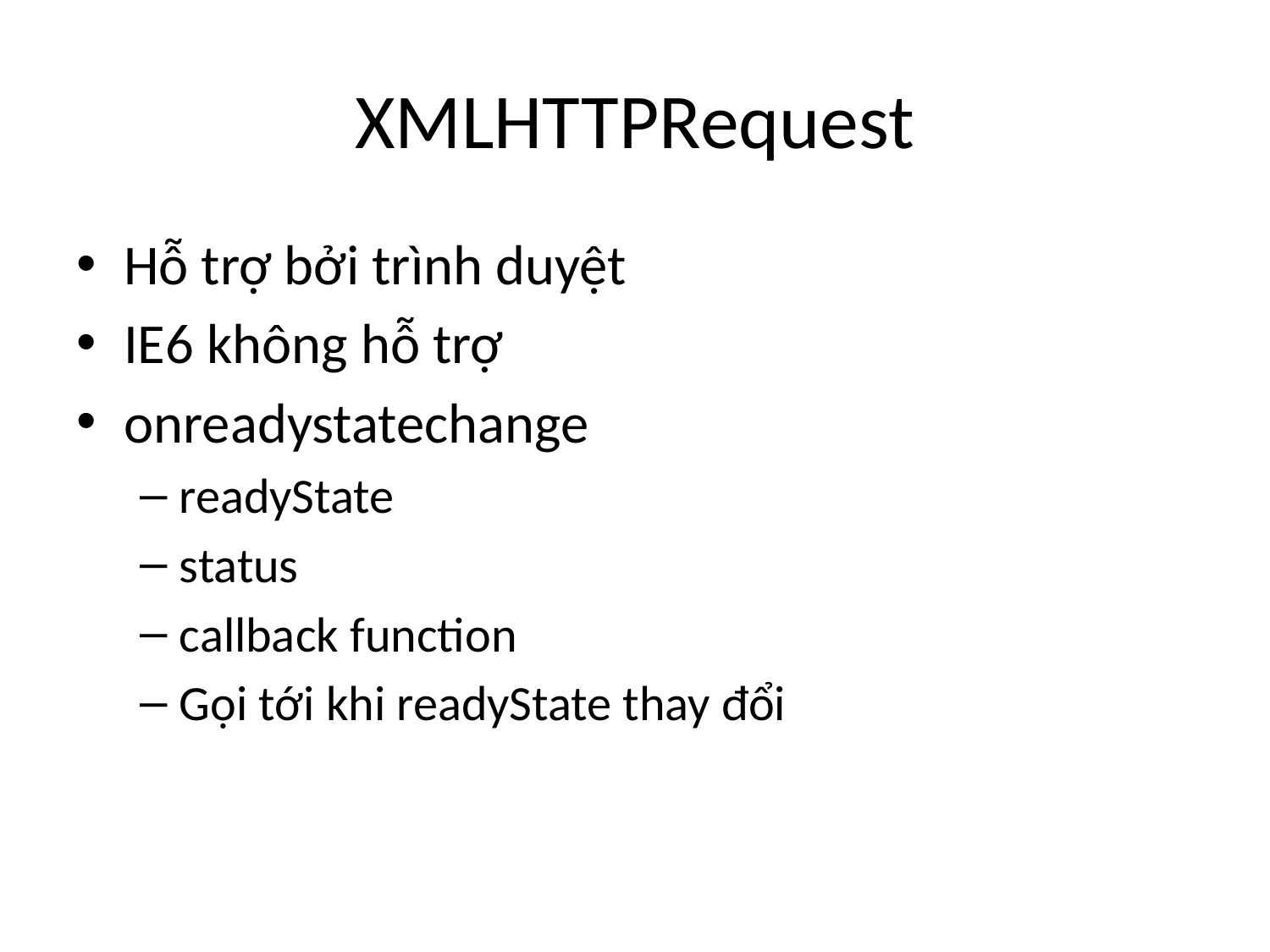

# XMLHTTPRequest
Hỗ trợ bởi trình duyệt
IE6 không hỗ trợ
onreadystatechange
readyState
status
callback function
Gọi tới khi readyState thay đổi